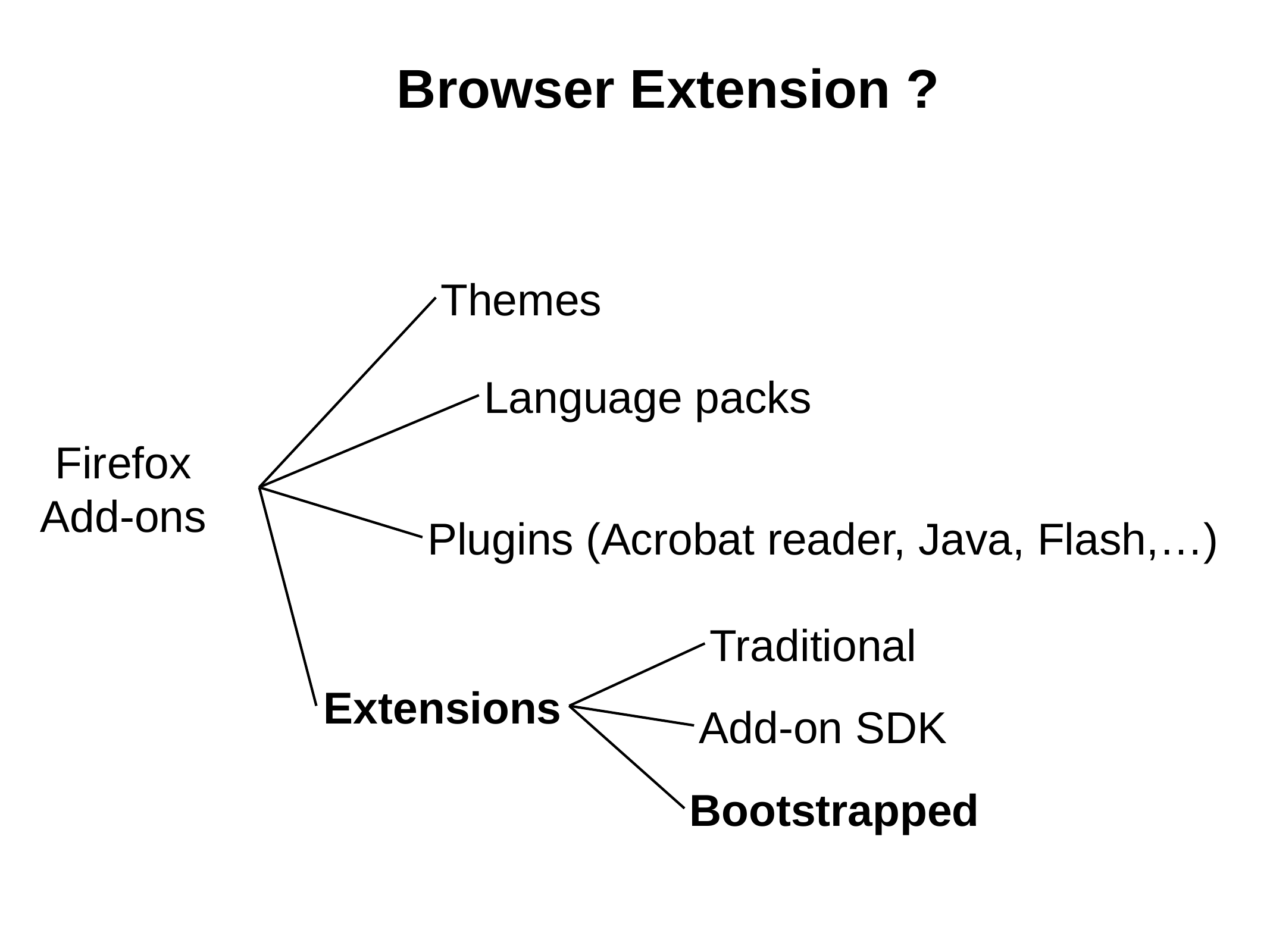

Browser Extension ?

Themes

Language packs
Firefox
Add-ons
Plugins (Acrobat reader, Java, Flash,…)
Traditional
Extensions
Add-on SDK
Bootstrapped